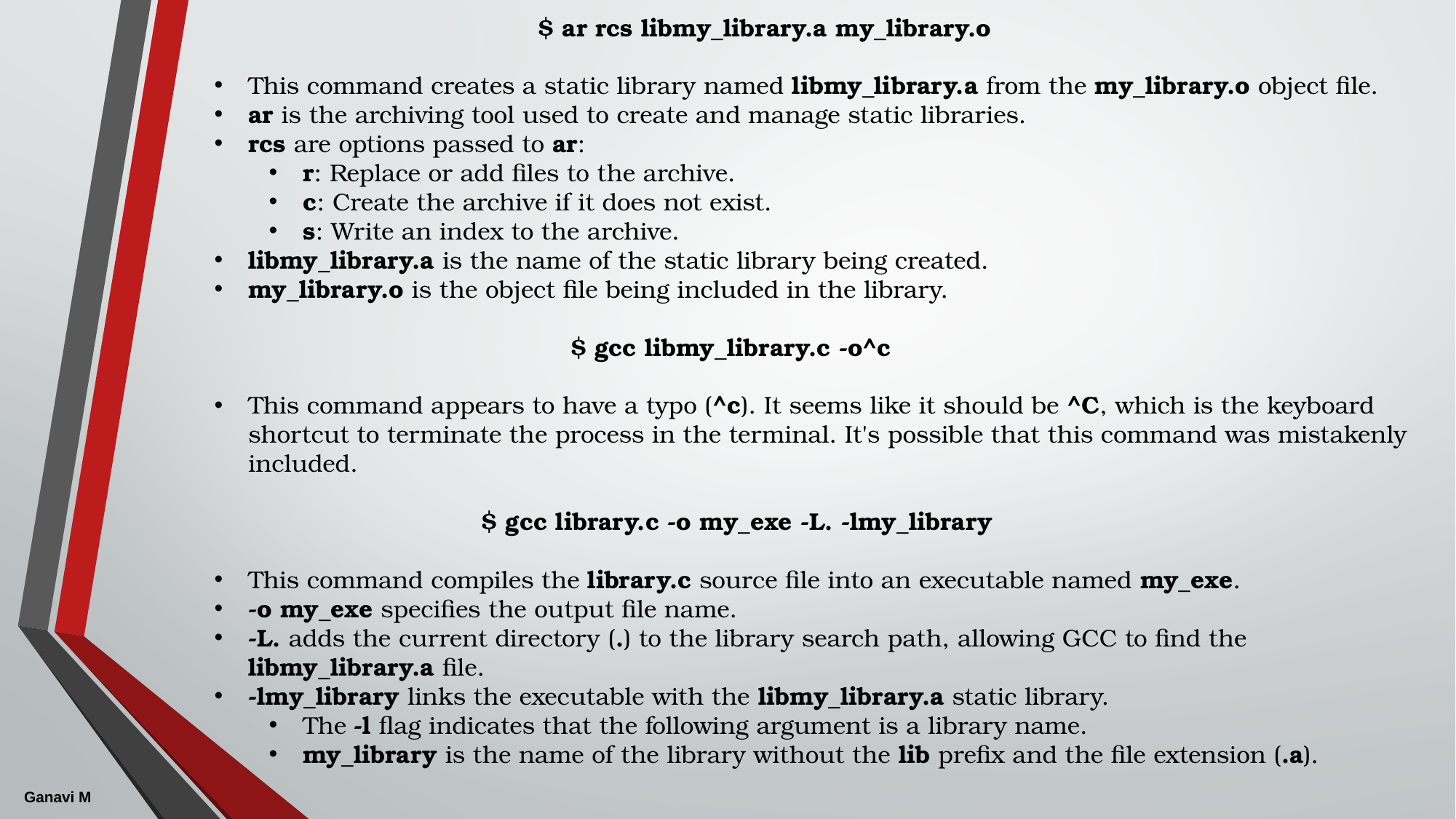

$ ar rcs libmy_library.a my_library.o

This command creates a static library named libmy_library.a from the my_library.o object file.
ar is the archiving tool used to create and manage static libraries.
rcs are options passed to ar:
r: Replace or add files to the archive.
c: Create the archive if it does not exist.
s: Write an index to the archive.
libmy_library.a is the name of the static library being created.
my_library.o is the object file being included in the library.

                                            $ gcc libmy_library.c -o^c

This command appears to have a typo (^c). It seems like it should be ^C, which is the keyboard shortcut to terminate the process in the terminal. It's possible that this command was mistakenly included.

                                 $ gcc library.c -o my_exe -L. -lmy_library

This command compiles the library.c source file into an executable named my_exe.
-o my_exe specifies the output file name.
-L. adds the current directory (.) to the library search path, allowing GCC to find the libmy_library.a file.
-lmy_library links the executable with the libmy_library.a static library.
The -l flag indicates that the following argument is a library name.
my_library is the name of the library without the lib prefix and the file extension (.a).

Ganavi M